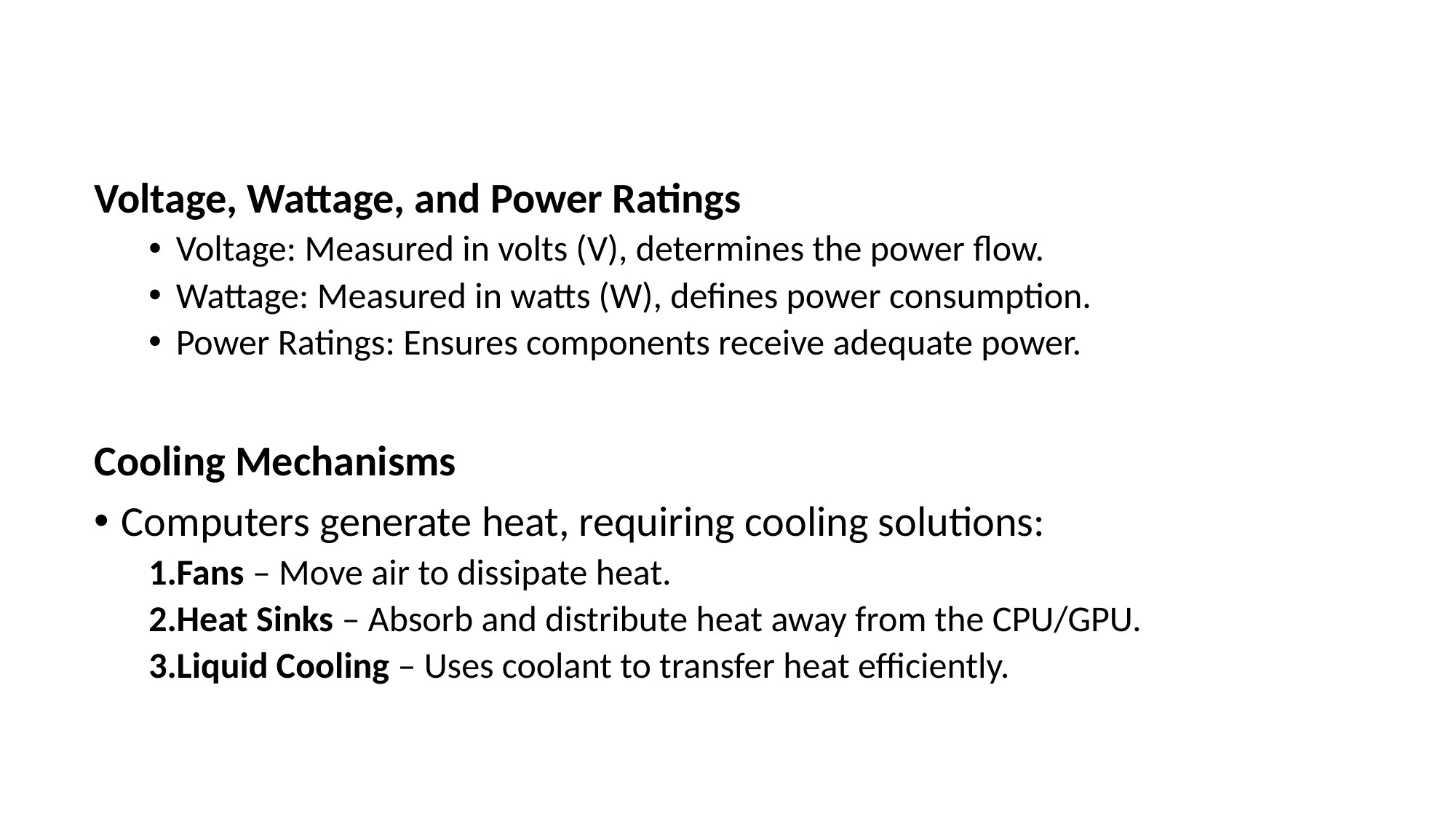

Voltage, Wattage, and Power Ratings
Voltage: Measured in volts (V), determines the power flow.
Wattage: Measured in watts (W), defines power consumption.
Power Ratings: Ensures components receive adequate power.

Cooling Mechanisms
Computers generate heat, requiring cooling solutions:
Fans – Move air to dissipate heat.
Heat Sinks – Absorb and distribute heat away from the CPU/GPU.
Liquid Cooling – Uses coolant to transfer heat efficiently.